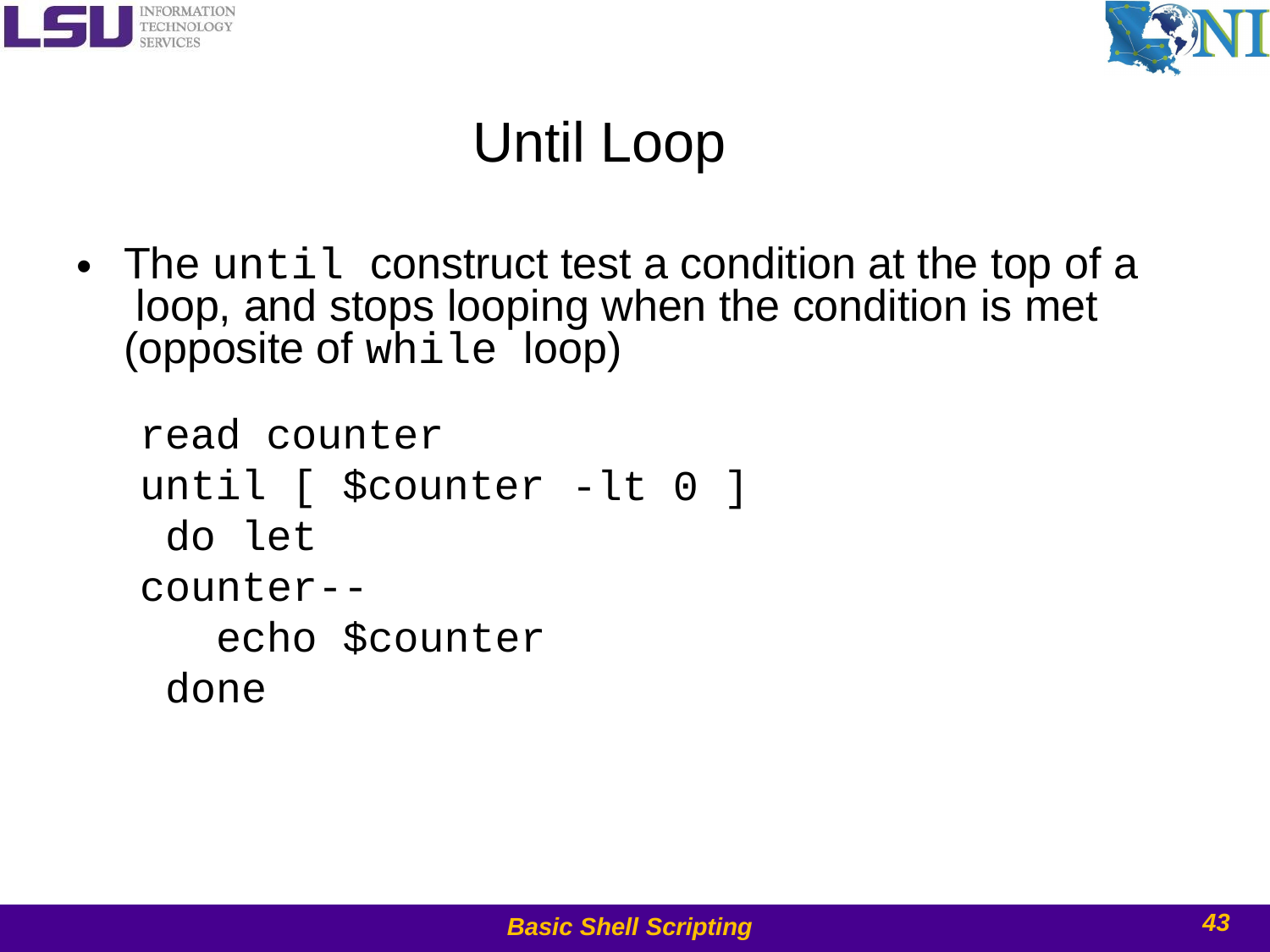

# Until Loop
The until construct test a condition at the top of a  loop, and stops looping when the condition is met  (opposite of while loop)
•
read counter  until [ $counter  do let counter--
echo $counter  done
-lt 0 ]
43
Basic Shell Scripting